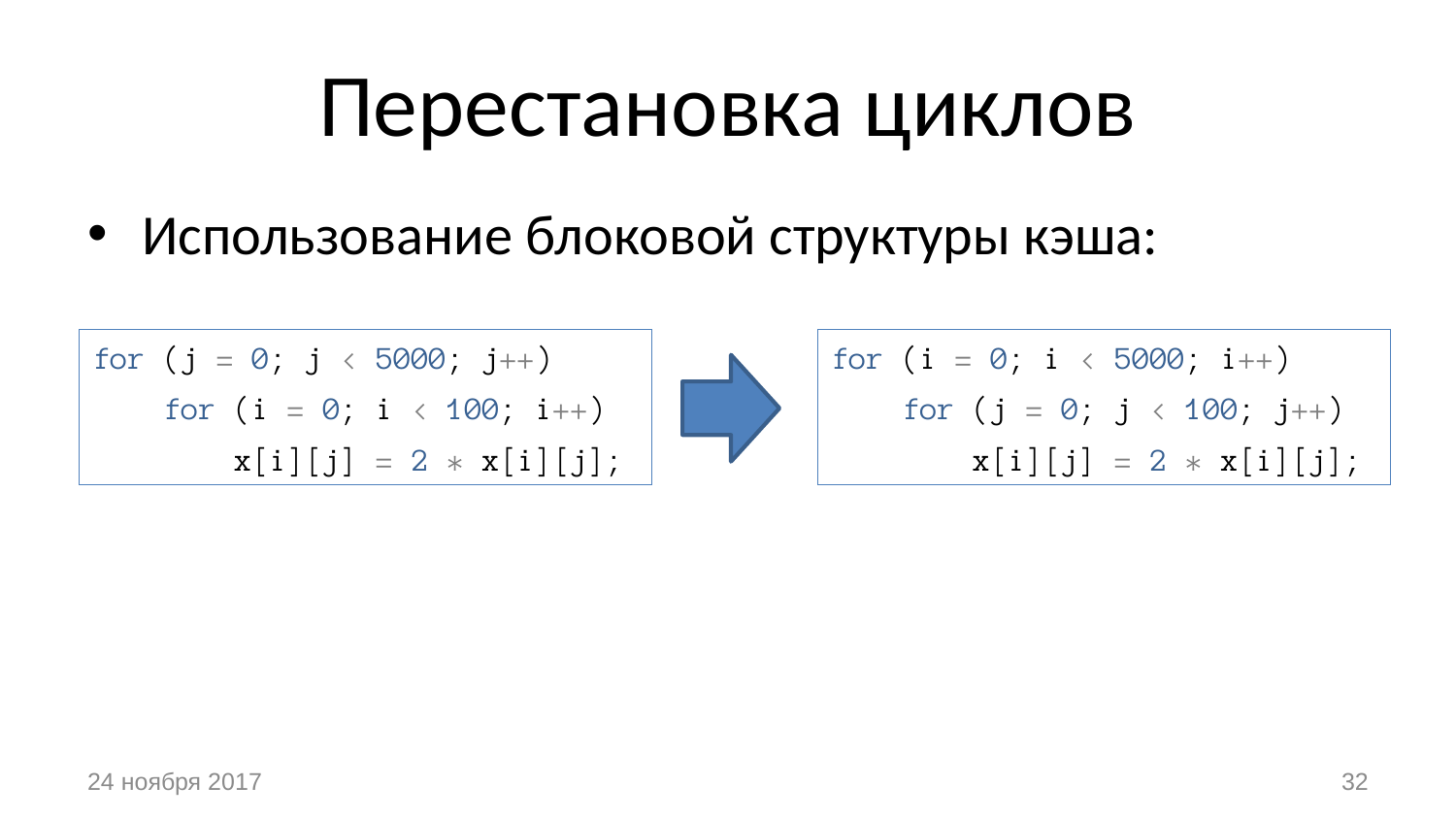

# Перестановка циклов
Использование блоковой структуры кэша:

for (j = 0; j < 5000; j++)
    for (i = 0; i < 100; i++)
        x[i][j] = 2 * x[i][j];
for (i = 0; i < 5000; i++)
    for (j = 0; j < 100; j++)
        x[i][j] = 2 * x[i][j];

24 ноября 2017
32